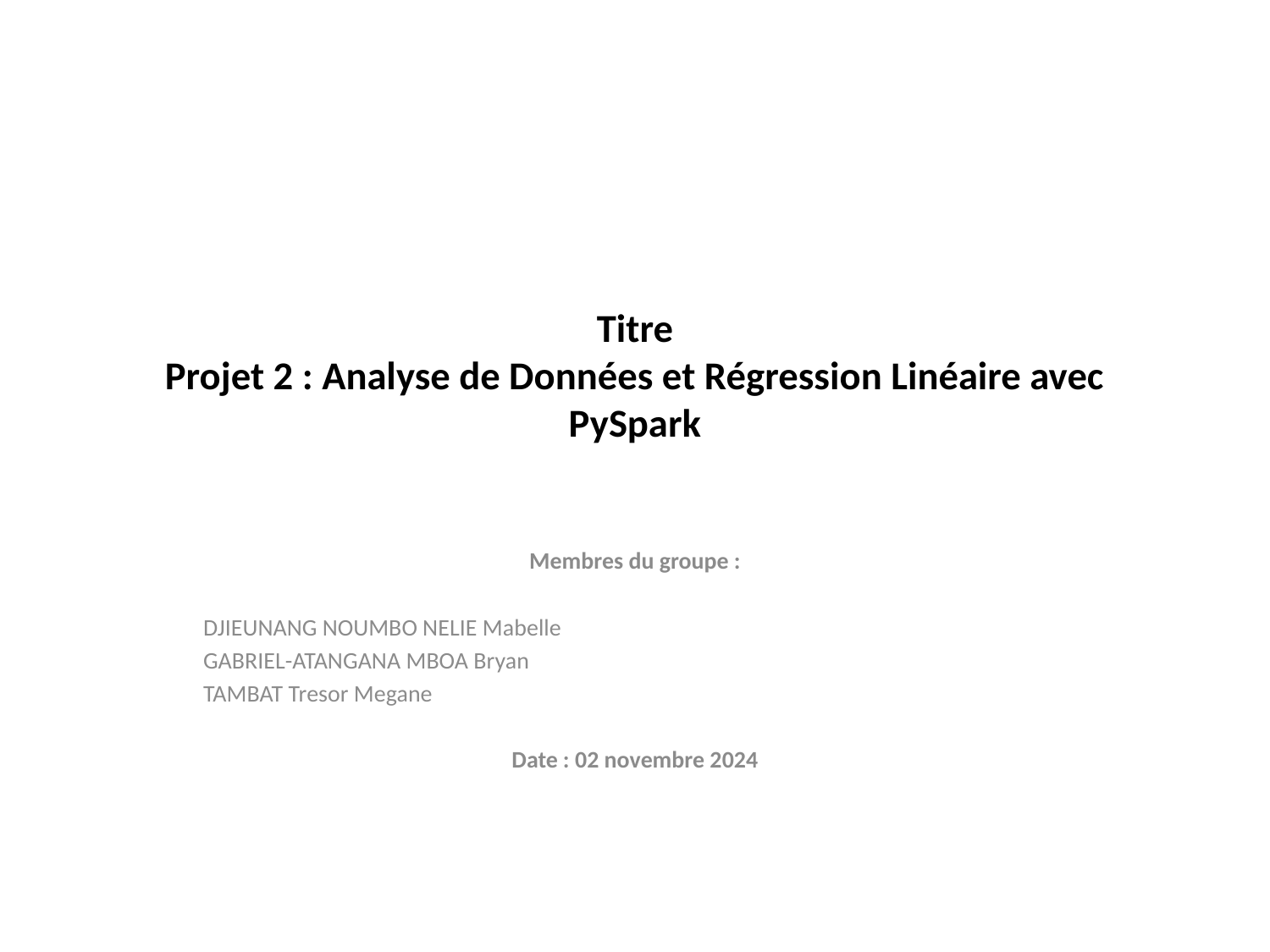

# Titre Projet 2 : Analyse de Données et Régression Linéaire avec PySpark
Membres du groupe :

DJIEUNANG NOUMBO NELIE Mabelle
GABRIEL-ATANGANA MBOA Bryan
TAMBAT Tresor Megane

Date : 02 novembre 2024